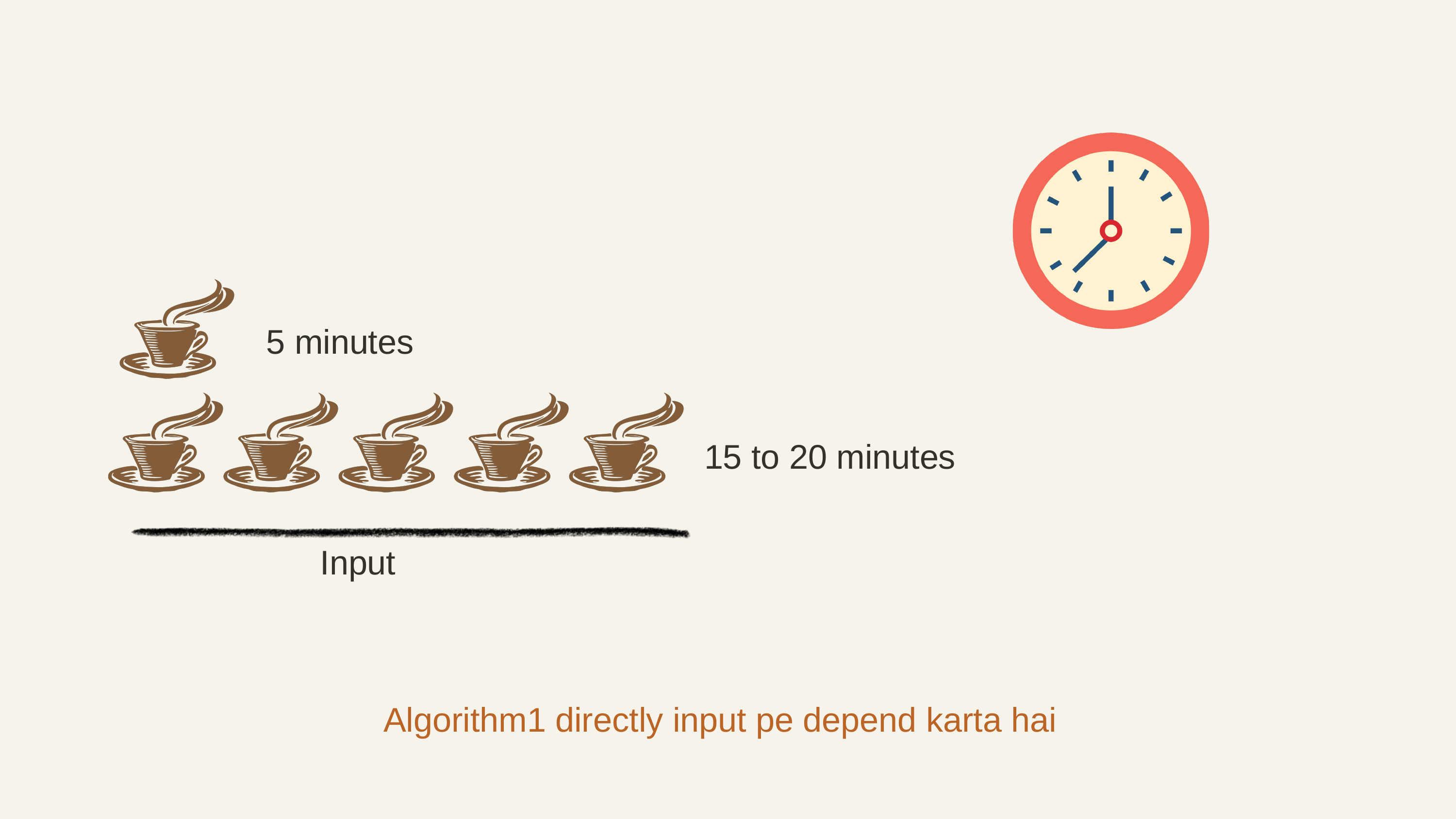

5 minutes

15 to 20 minutes

Input
Algorithm1 directly input pe depend karta hai